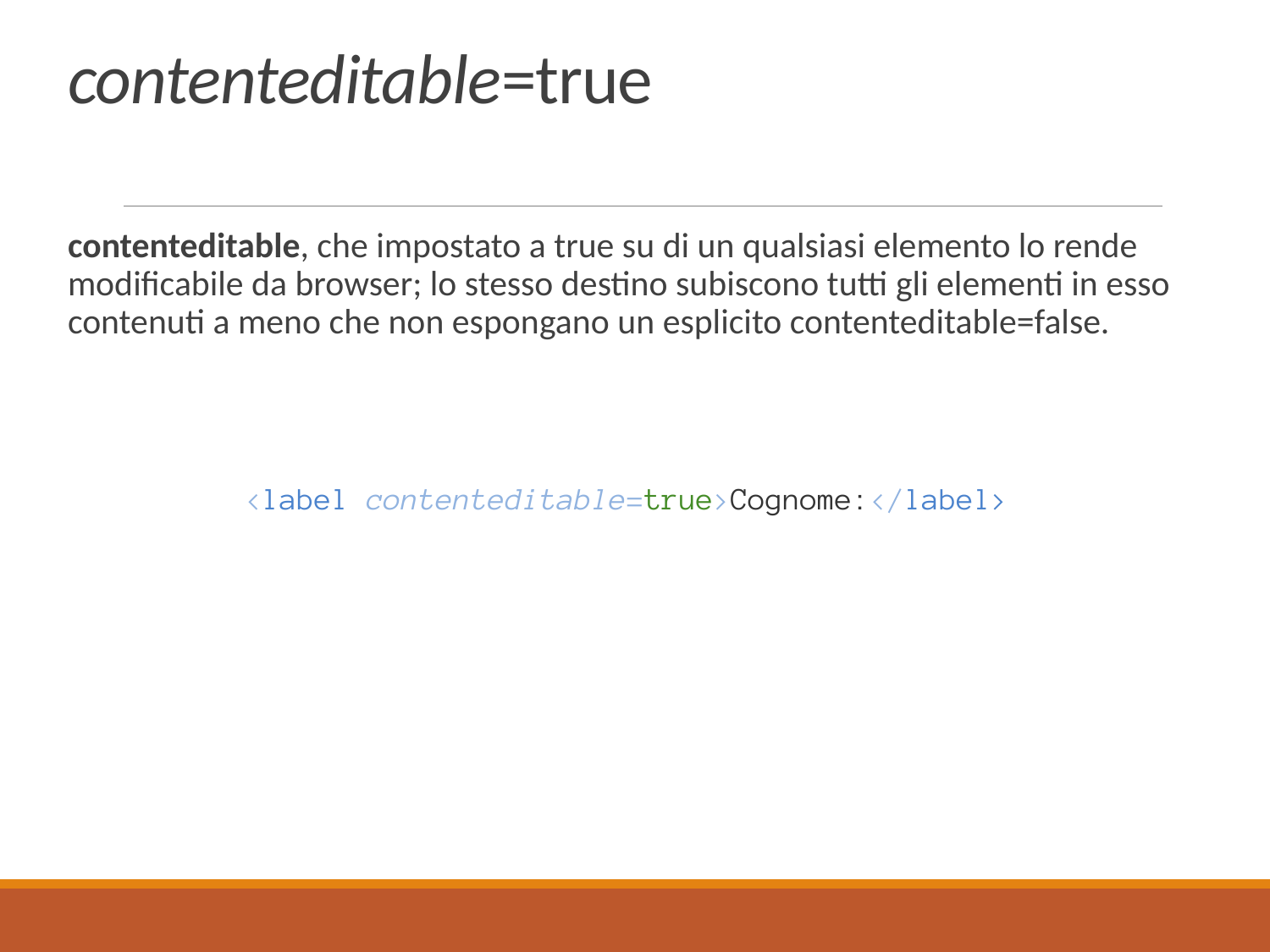

# contenteditable=true
contenteditable, che impostato a true su di un qualsiasi elemento lo rende modificabile da browser; lo stesso destino subiscono tutti gli elementi in esso contenuti a meno che non espongano un esplicito contenteditable=false.

<label contenteditable=true>Cognome:</label>